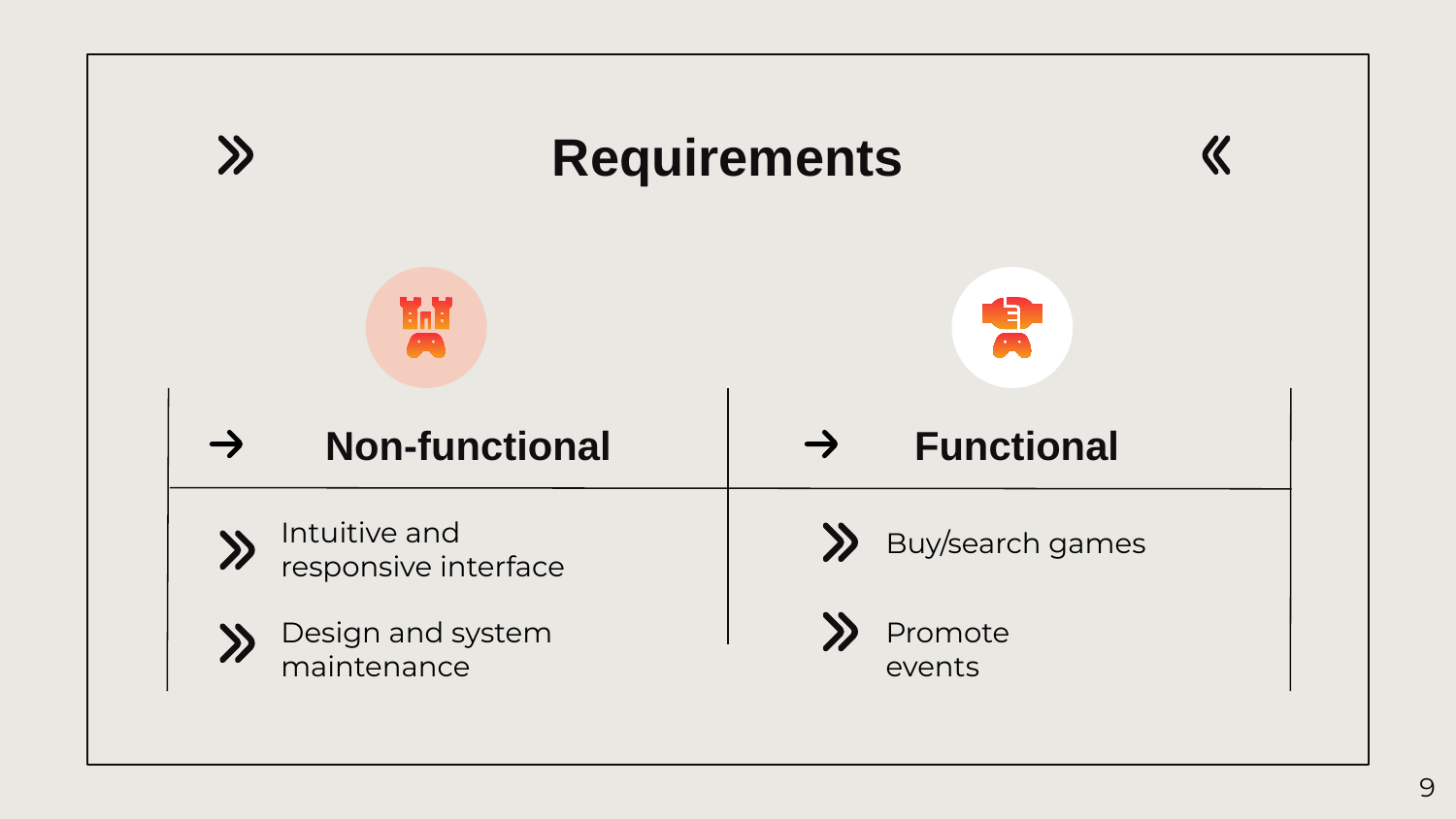

# Requirements

Non-functional
Functional

Intuitive and responsive interface
Buy/search games

Design and system maintenance
Promote events

9